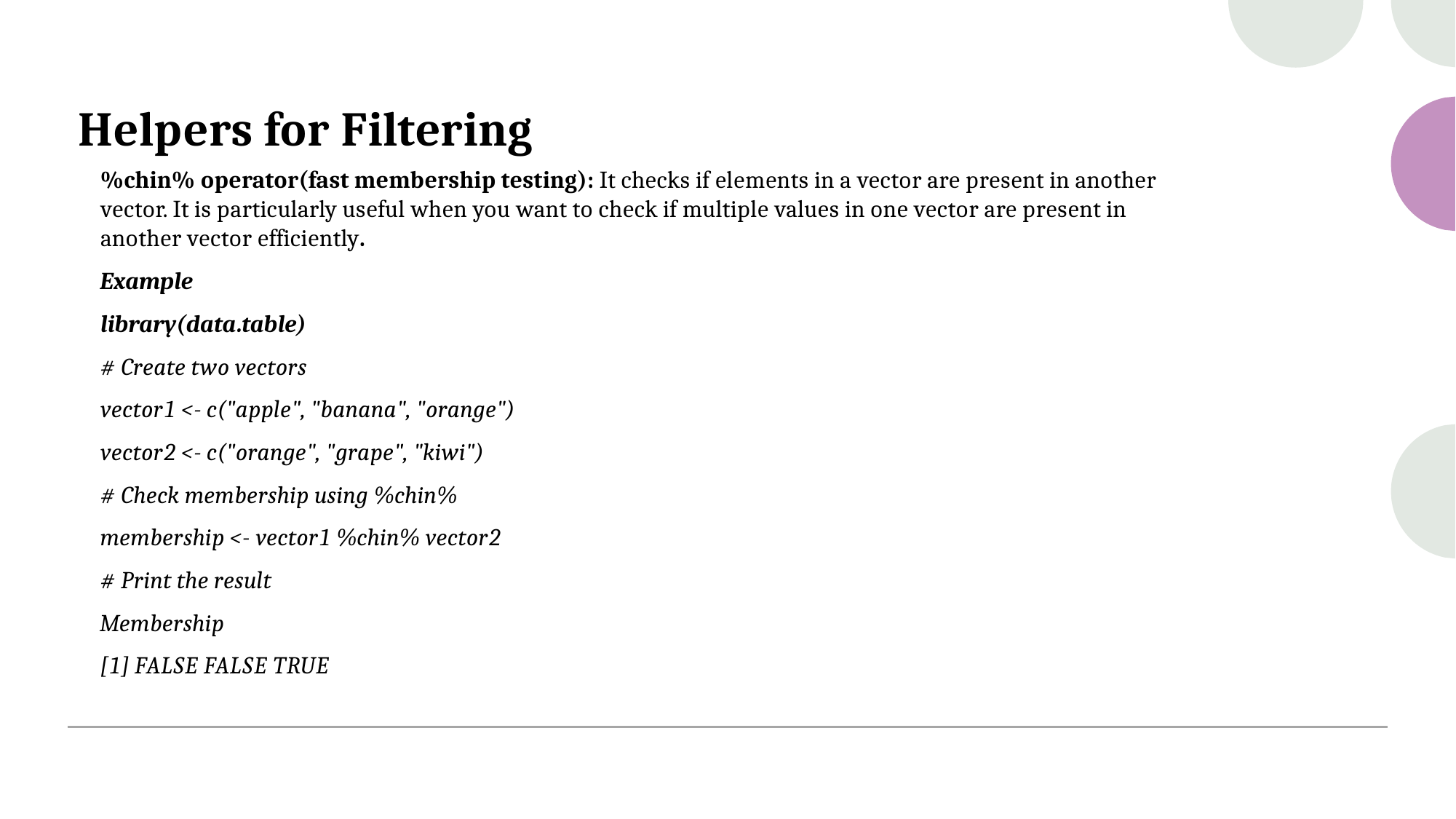

# Helpers for Filtering
%chin% operator(fast membership testing): It checks if elements in a vector are present in another vector. It is particularly useful when you want to check if multiple values in one vector are present in another vector efficiently.
Example
library(data.table)
# Create two vectors
vector1 <- c("apple", "banana", "orange")
vector2 <- c("orange", "grape", "kiwi")
# Check membership using %chin%
membership <- vector1 %chin% vector2
# Print the result
Membership
[1] FALSE FALSE TRUE